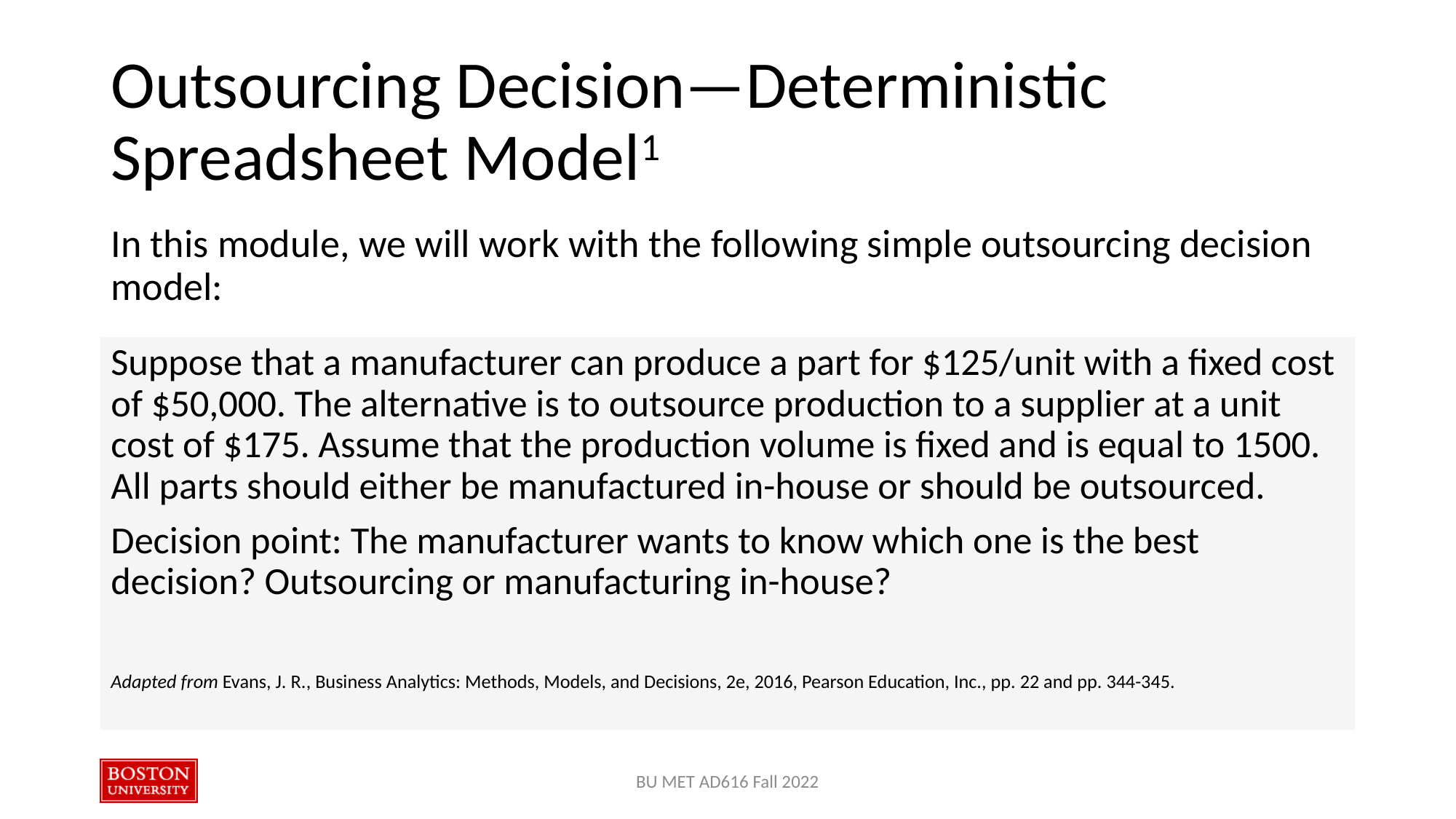

# Outsourcing Decision—Deterministic Spreadsheet Model1
In this module, we will work with the following simple outsourcing decision model:
Suppose that a manufacturer can produce a part for $125/unit with a fixed cost of $50,000. The alternative is to outsource production to a supplier at a unit cost of $175. Assume that the production volume is fixed and is equal to 1500. All parts should either be manufactured in-house or should be outsourced.
Decision point: The manufacturer wants to know which one is the best decision? Outsourcing or manufacturing in-house?

Adapted from Evans, J. R., Business Analytics: Methods, Models, and Decisions, 2e, 2016, Pearson Education, Inc., pp. 22 and pp. 344-345.
BU MET AD616 Fall 2022